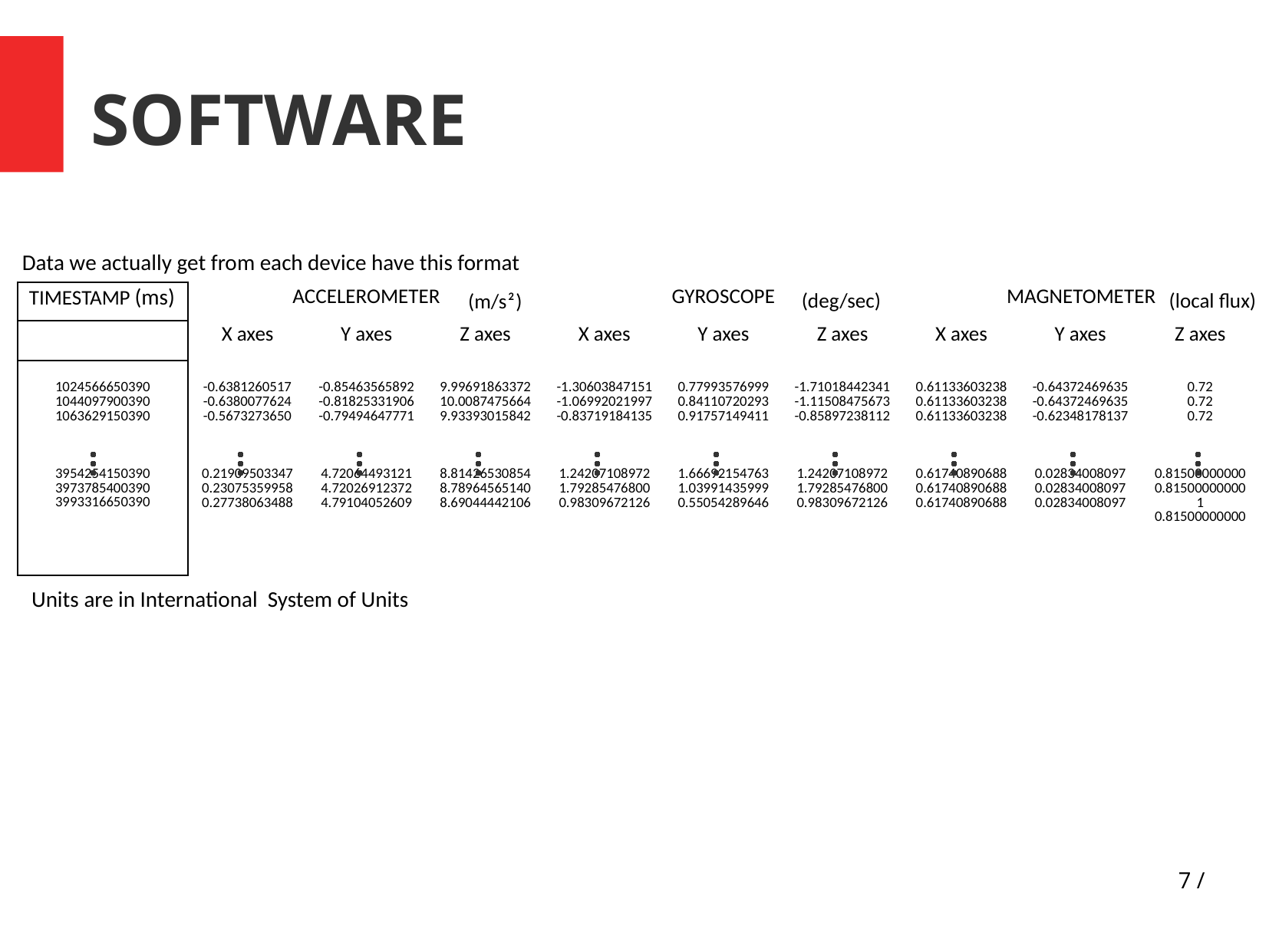

SOFTWARE
Data we actually get from each device have this format
(deg/sec)
(local flux)
(m/s  )
2
| ACCELEROMETER |  |  | GYROSCOPE |  |  | MAGNETOMETER |  |  |
| --- | --- | --- | --- | --- | --- | --- | --- | --- |
| X axes | Y axes | Z axes | X axes | Y axes | Z axes | X axes | Y axes | Z axes |
| -0.6381260517 -0.6380077624 -0.5673273650 0.21909503347 0.23075359958 0.27738063488 | -0.85463565892 -0.81825331906 -0.79494647771 4.72064493121 4.72026912372 4.79104052609 | 9.99691863372 10.0087475664 9.93393015842 8.81426530854 8.78964565140 8.69044442106 | -1.30603847151 -1.06992021997 -0.83719184135 1.24207108972 1.79285476800 0.98309672126 | 0.77993576999 0.84110720293 0.91757149411 1.66692154763 1.03991435999 0.55054289646 | -1.71018442341 -1.11508475673 -0.85897238112 1.24207108972 1.79285476800 0.98309672126 | 0.61133603238 0.61133603238 0.61133603238 0.61740890688 0.61740890688 0.61740890688 | -0.64372469635 -0.64372469635 -0.62348178137 0.02834008097 0.02834008097 0.02834008097 | 0.72 0.72 0.72 0.81500000000 0.815000000001 0.81500000000 |
| TIMESTAMP (ms) |
| --- |
|  |
| 1024566650390 1044097900390 1063629150390 3954254150390 3973785400390 3993316650390 |

Units are in International  System of Units
7 /